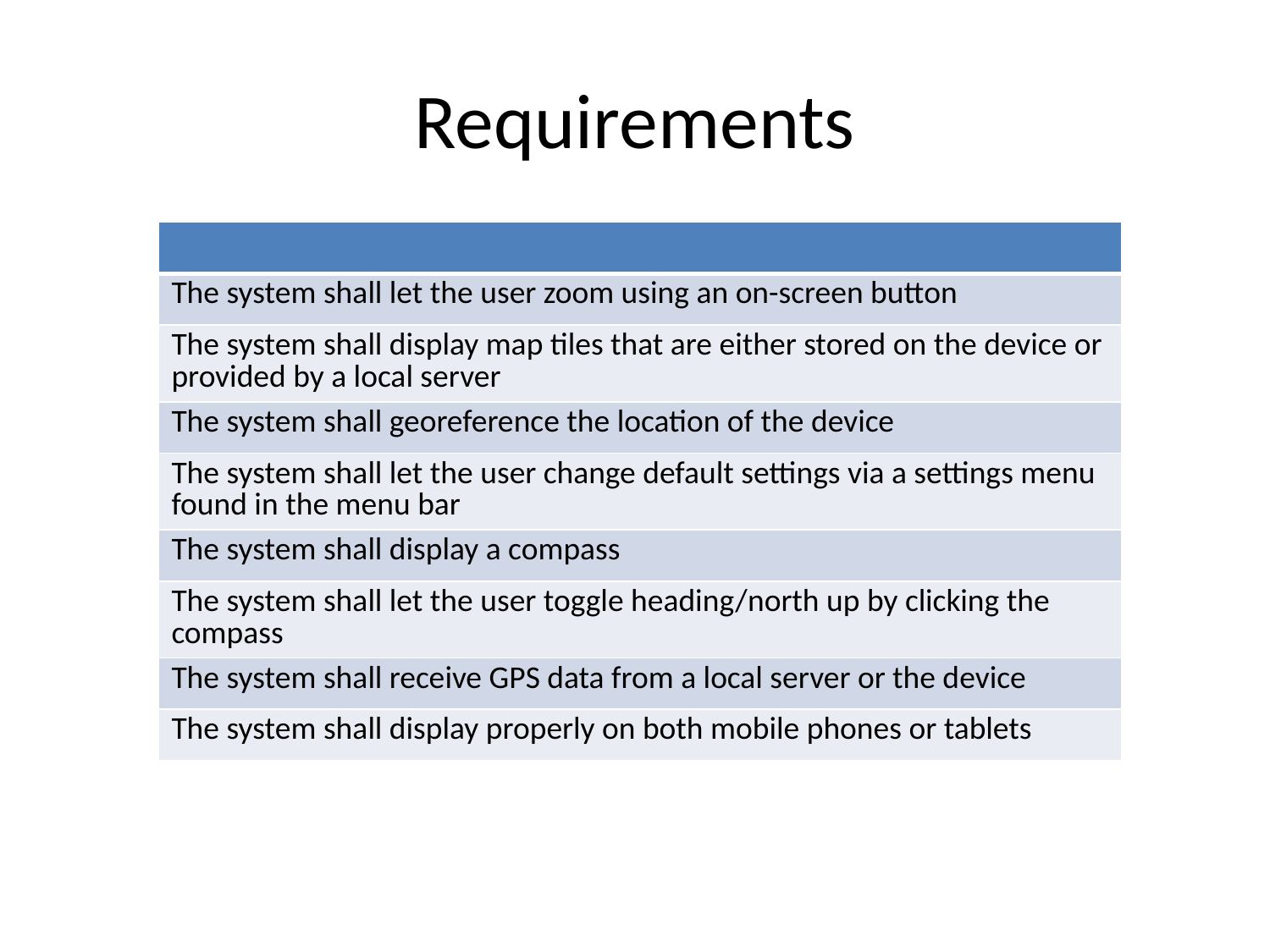

# Requirements
|  |
| --- |
| The system shall let the user zoom using an on-screen button |
| The system shall display map tiles that are either stored on the device or provided by a local server |
| The system shall georeference the location of the device |
| The system shall let the user change default settings via a settings menu found in the menu bar |
| The system shall display a compass |
| The system shall let the user toggle heading/north up by clicking the compass |
| The system shall receive GPS data from a local server or the device |
| The system shall display properly on both mobile phones or tablets |